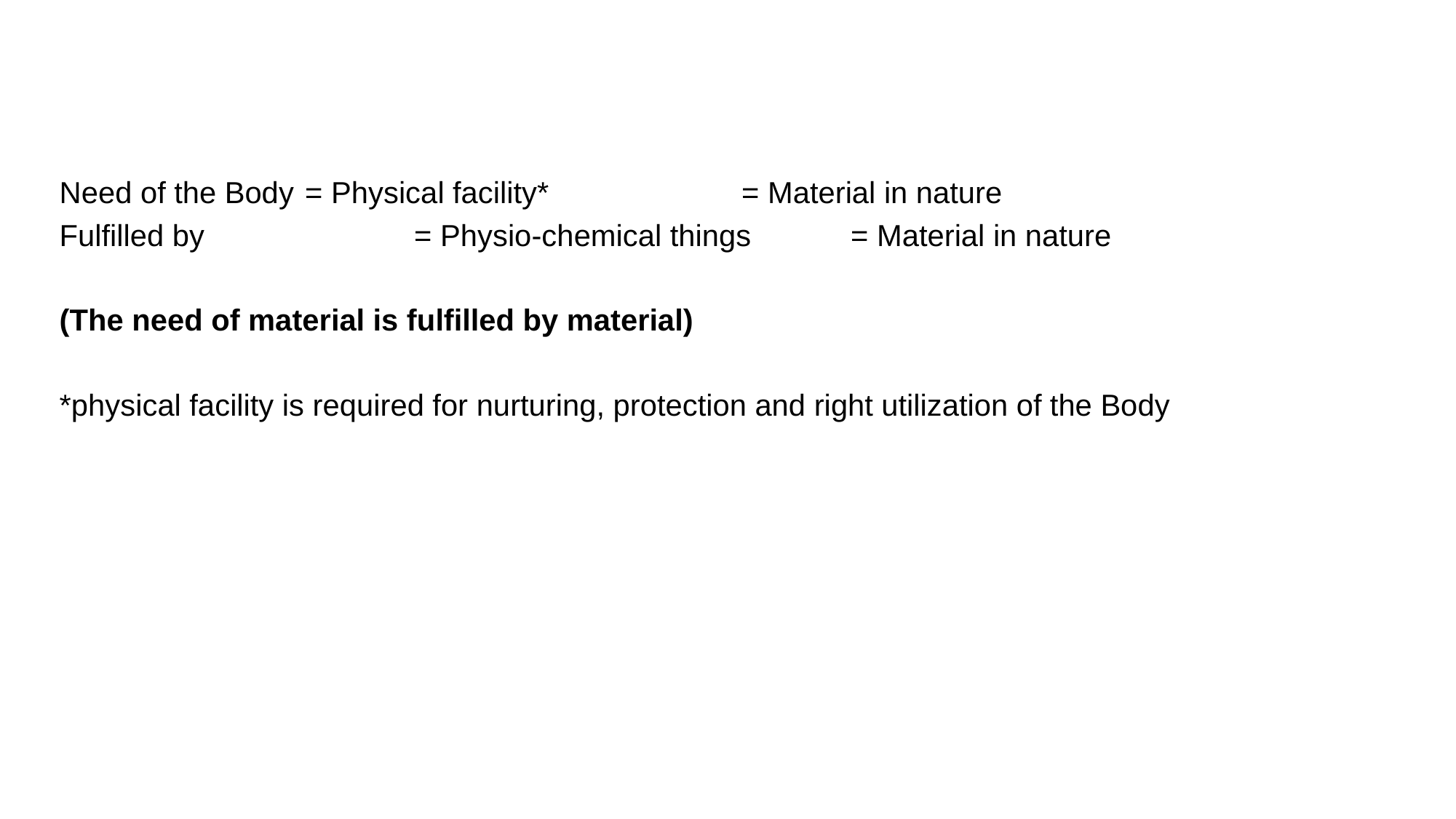

Need of the Body	= Physical facility* 		= Material in nature
Fulfilled by 		= Physio-chemical things 	= Material in nature

(The need of material is fulfilled by material)

*physical facility is required for nurturing, protection and right utilization of the Body